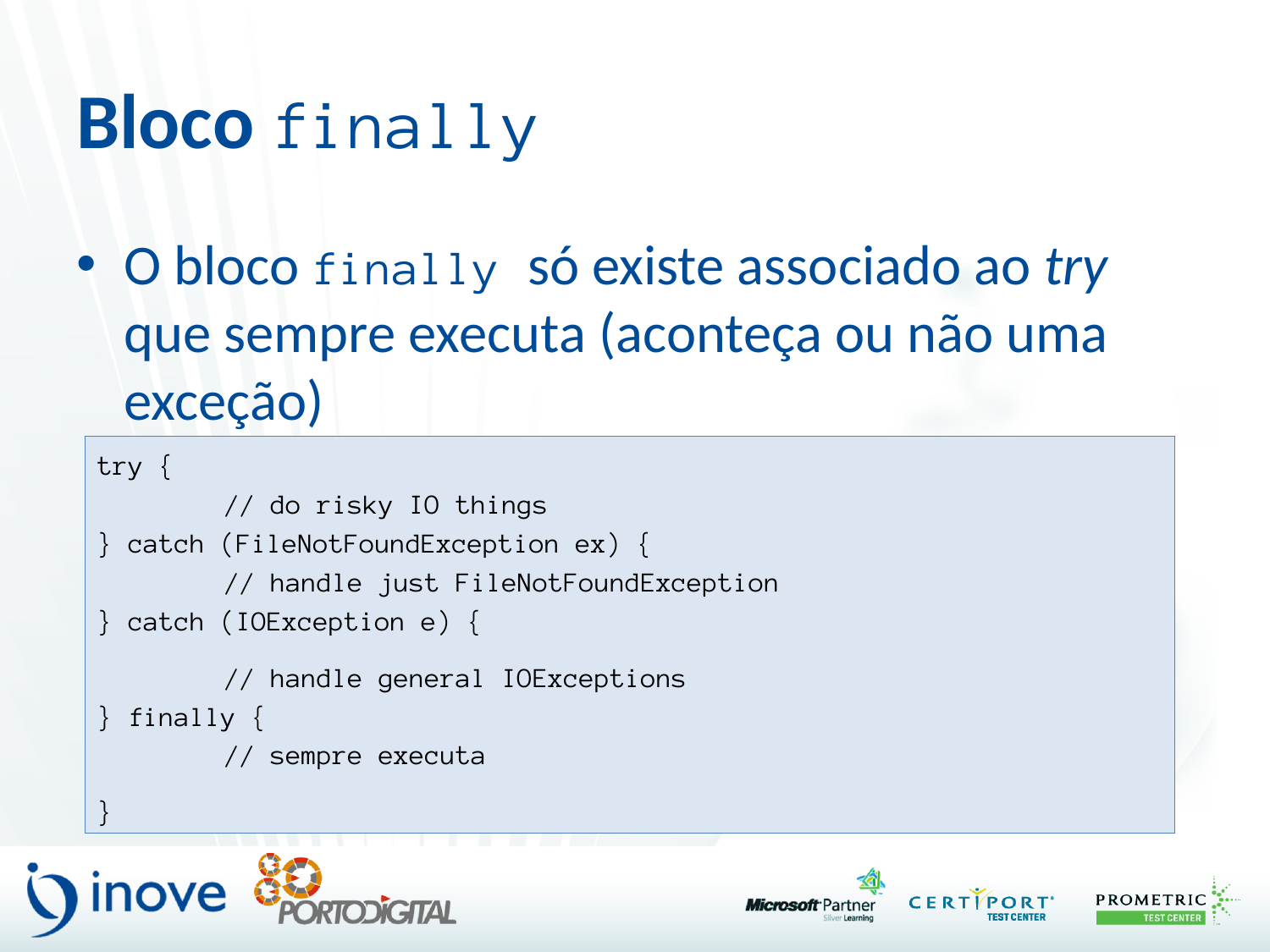

# Bloco finally
O bloco finally só existe associado ao try que sempre executa (aconteça ou não uma exceção)
try {
	// do risky IO things
} catch (FileNotFoundException ex) {
	// handle just FileNotFoundException
} catch (IOException e) {
	// handle general IOExceptions
} finally {
	// sempre executa
}